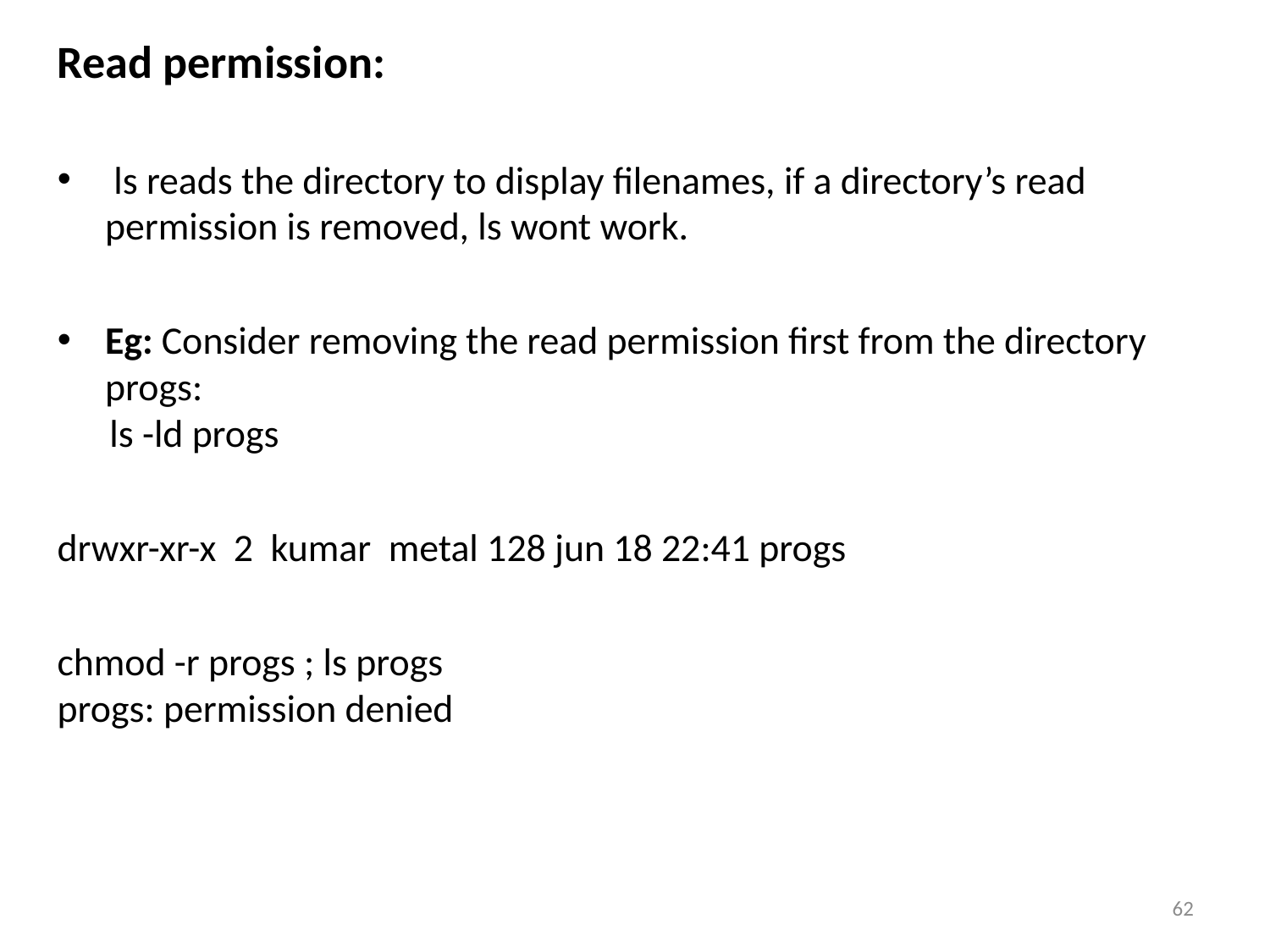

Read permission:

 ls reads the directory to display filenames, if a directory’s read permission is removed, ls wont work.

Eg: Consider removing the read permission first from the directory progs:
      ls -ld progs

drwxr-xr-x  2  kumar  metal 128 jun 18 22:41 progs

chmod -r progs ; ls progs
progs: permission denied

62